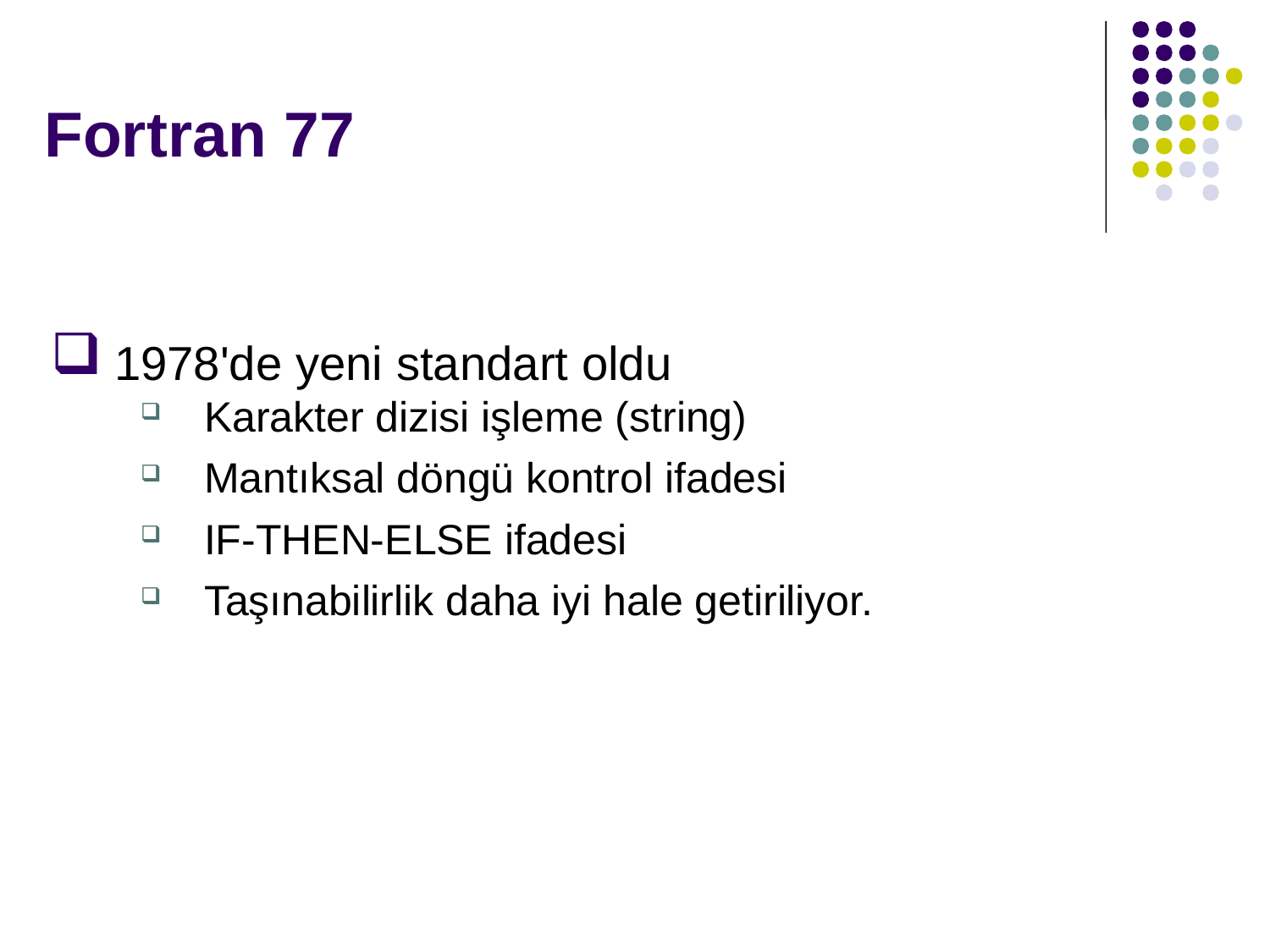

# Fortran 77
1978'de yeni standart oldu
Karakter dizisi işleme (string)
Mantıksal döngü kontrol ifadesi
IF-THEN-ELSE ifadesi
Taşınabilirlik daha iyi hale getiriliyor.